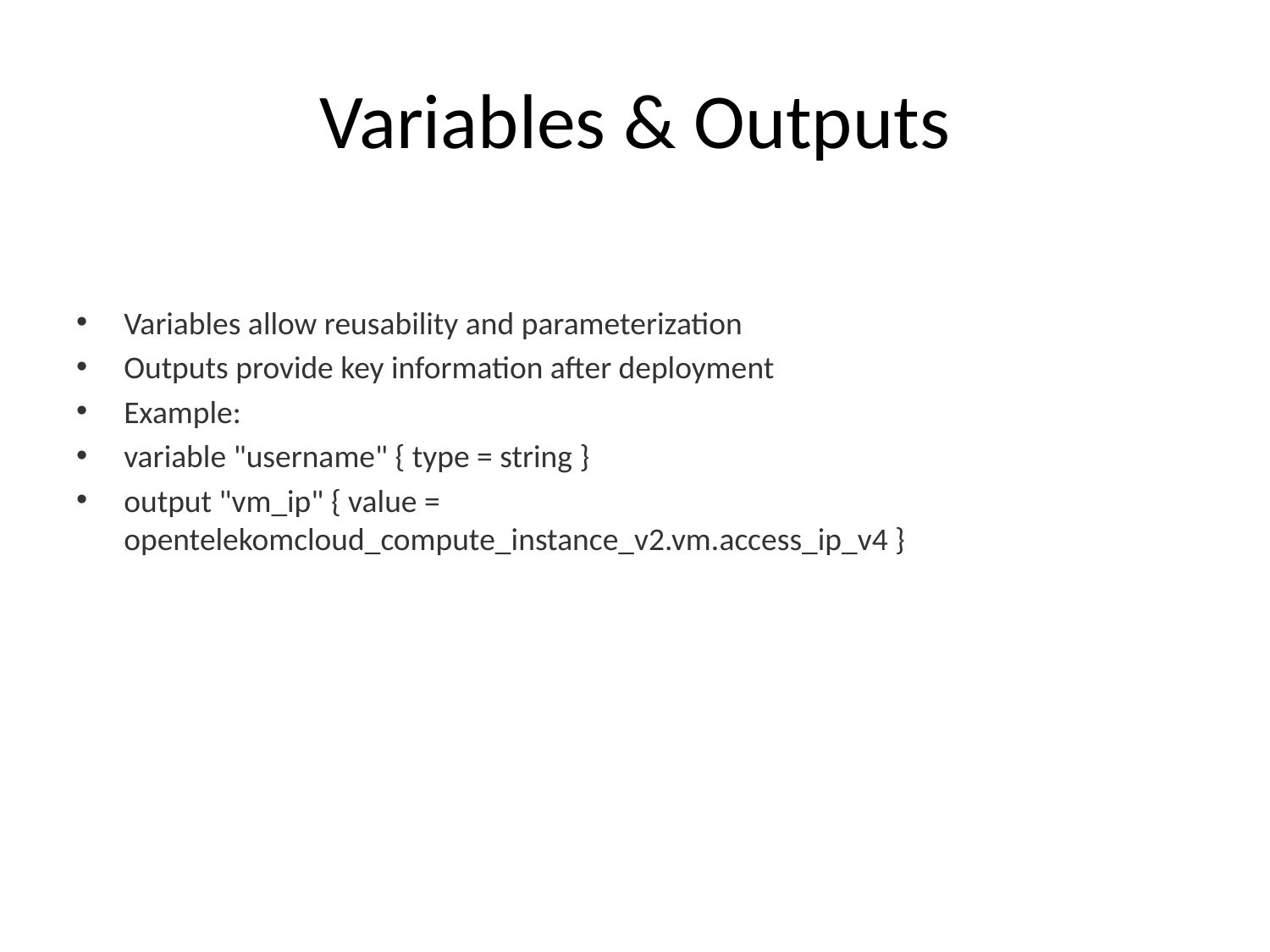

# Variables & Outputs

Variables allow reusability and parameterization
Outputs provide key information after deployment
Example:
variable "username" { type = string }
output "vm_ip" { value = opentelekomcloud_compute_instance_v2.vm.access_ip_v4 }